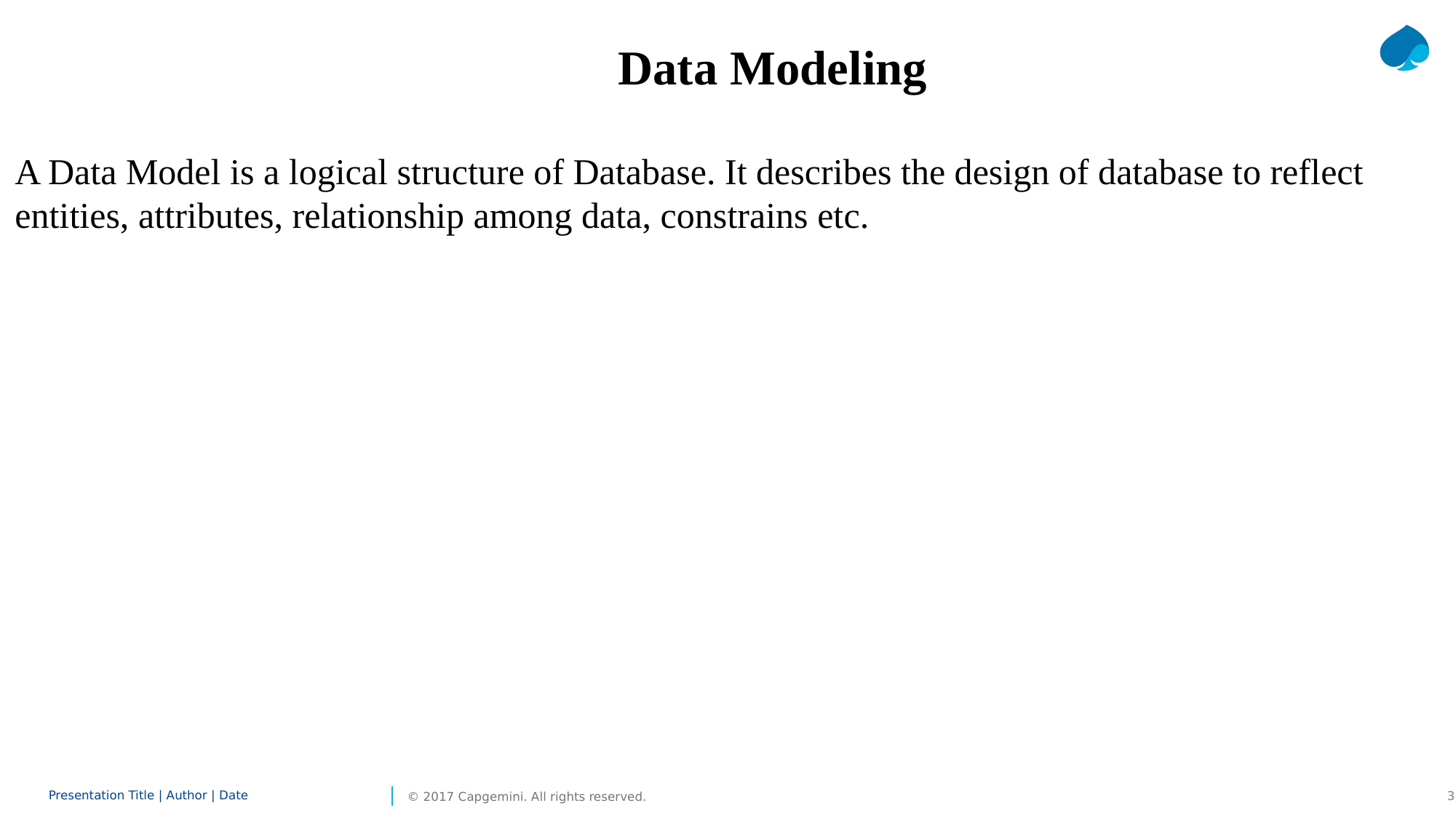

Data Modeling
A Data Model is a logical structure of Database. It describes the design of database to reflect entities, attributes, relationship among data, constrains etc.